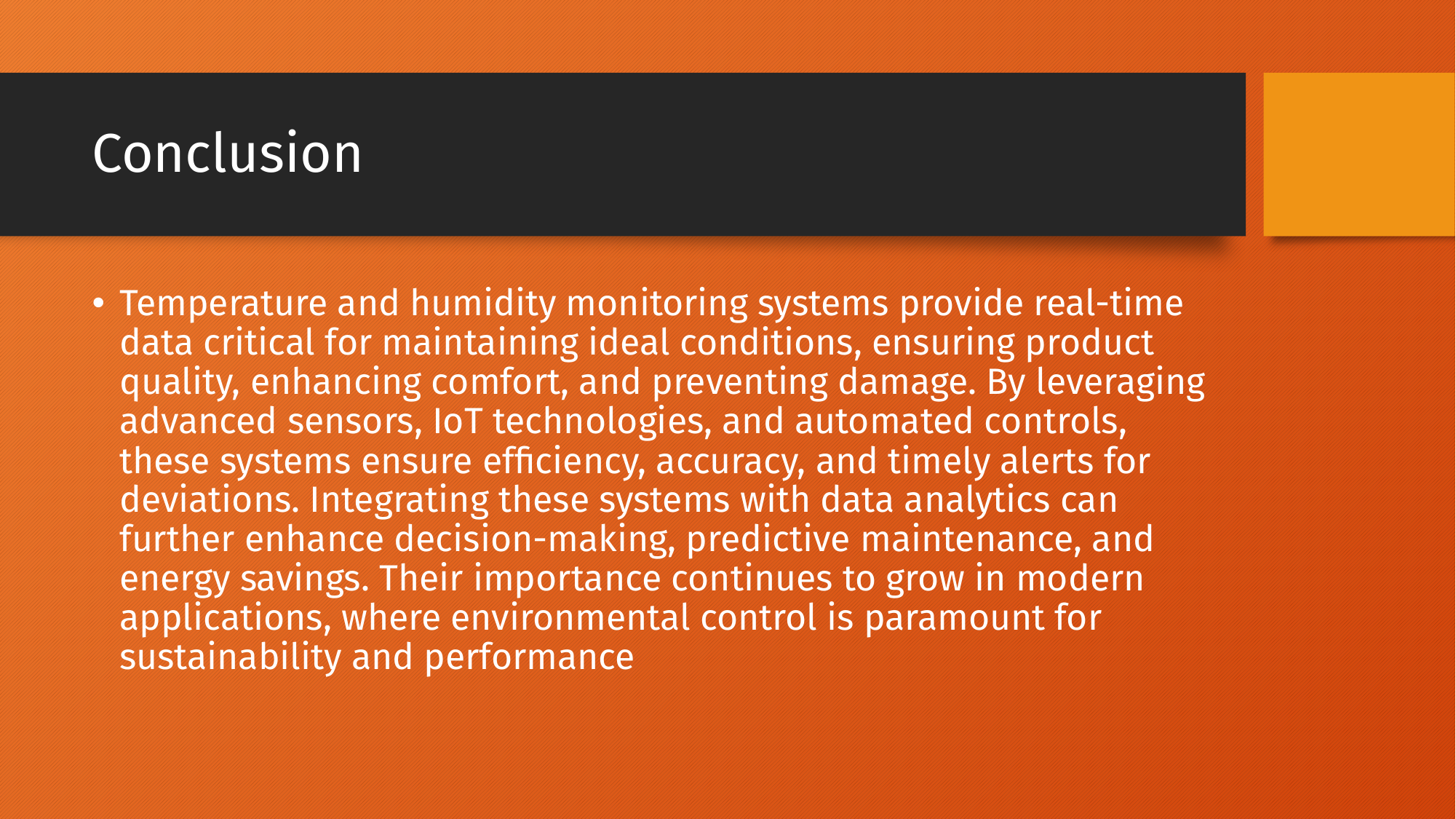

# Conclusion
Temperature and humidity monitoring systems provide real-time data critical for maintaining ideal conditions, ensuring product quality, enhancing comfort, and preventing damage. By leveraging advanced sensors, IoT technologies, and automated controls, these systems ensure efficiency, accuracy, and timely alerts for deviations. Integrating these systems with data analytics can further enhance decision-making, predictive maintenance, and energy savings. Their importance continues to grow in modern applications, where environmental control is paramount for sustainability and performance